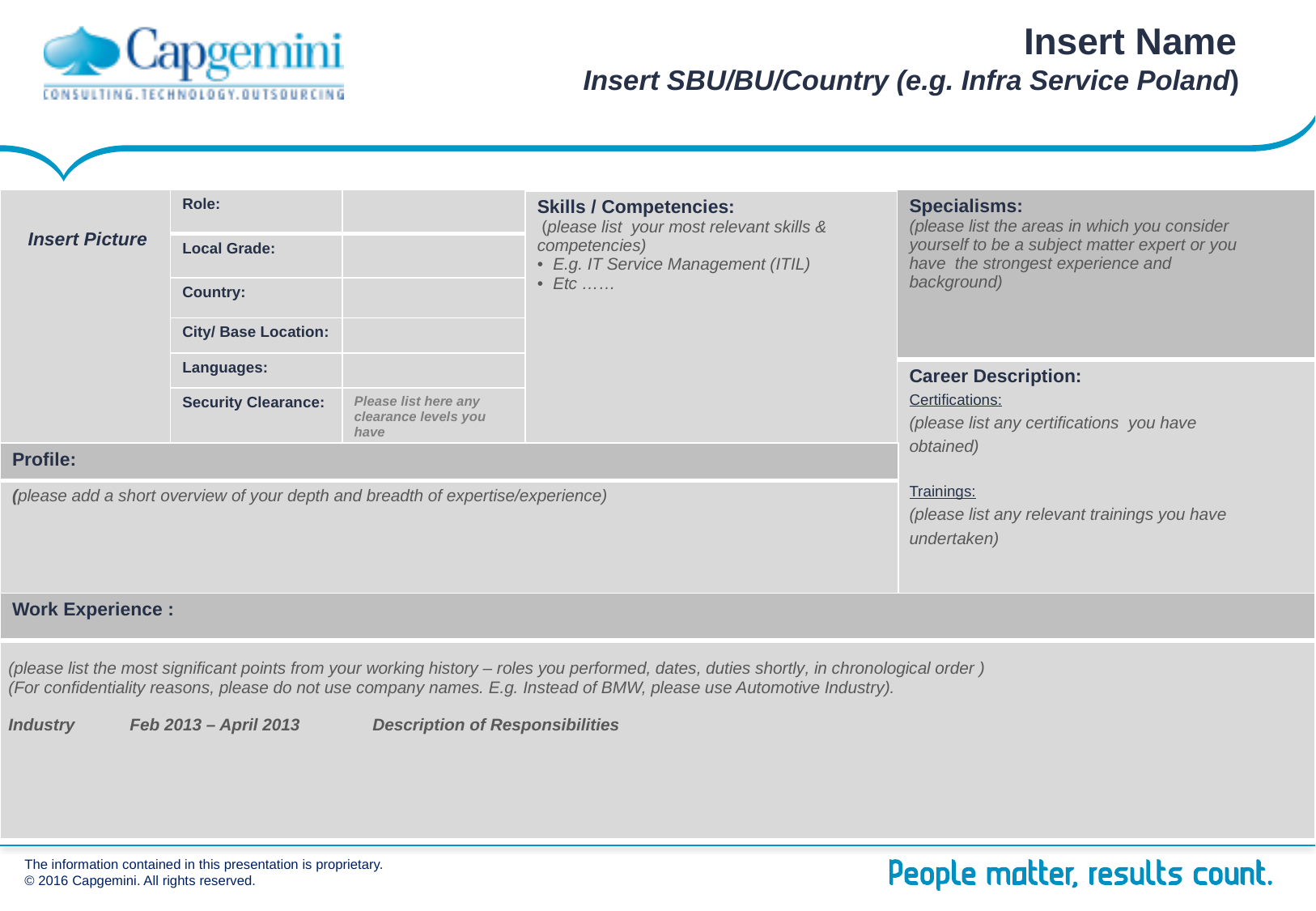

Insert Name
Insert SBU/BU/Country (e.g. Infra Service Poland)
| Insert Picture |
| --- |
| Role: |  |
| --- | --- |
| Local Grade: |  |
| Country: |  |
| City/ Base Location: |  |
| Languages: |  |
| Security Clearance: | Please list here any clearance levels you have |
| Specialisms: (please list the areas in which you consider yourself to be a subject matter expert or you have the strongest experience and background) |
| --- |
| Career Description: Certifications: (please list any certifications you have obtained) Trainings: (please list any relevant trainings you have undertaken) |
| Skills / Competencies: (please list your most relevant skills & competencies) E.g. IT Service Management (ITIL) Etc …… |
| --- |
| Profile: |
| --- |
| (please add a short overview of your depth and breadth of expertise/experience) |
| Work Experience : |
| --- |
| (please list the most significant points from your working history – roles you performed, dates, duties shortly, in chronological order ) (For confidentiality reasons, please do not use company names. E.g. Instead of BMW, please use Automotive Industry). Industry Feb 2013 – April 2013 Description of Responsibilities |